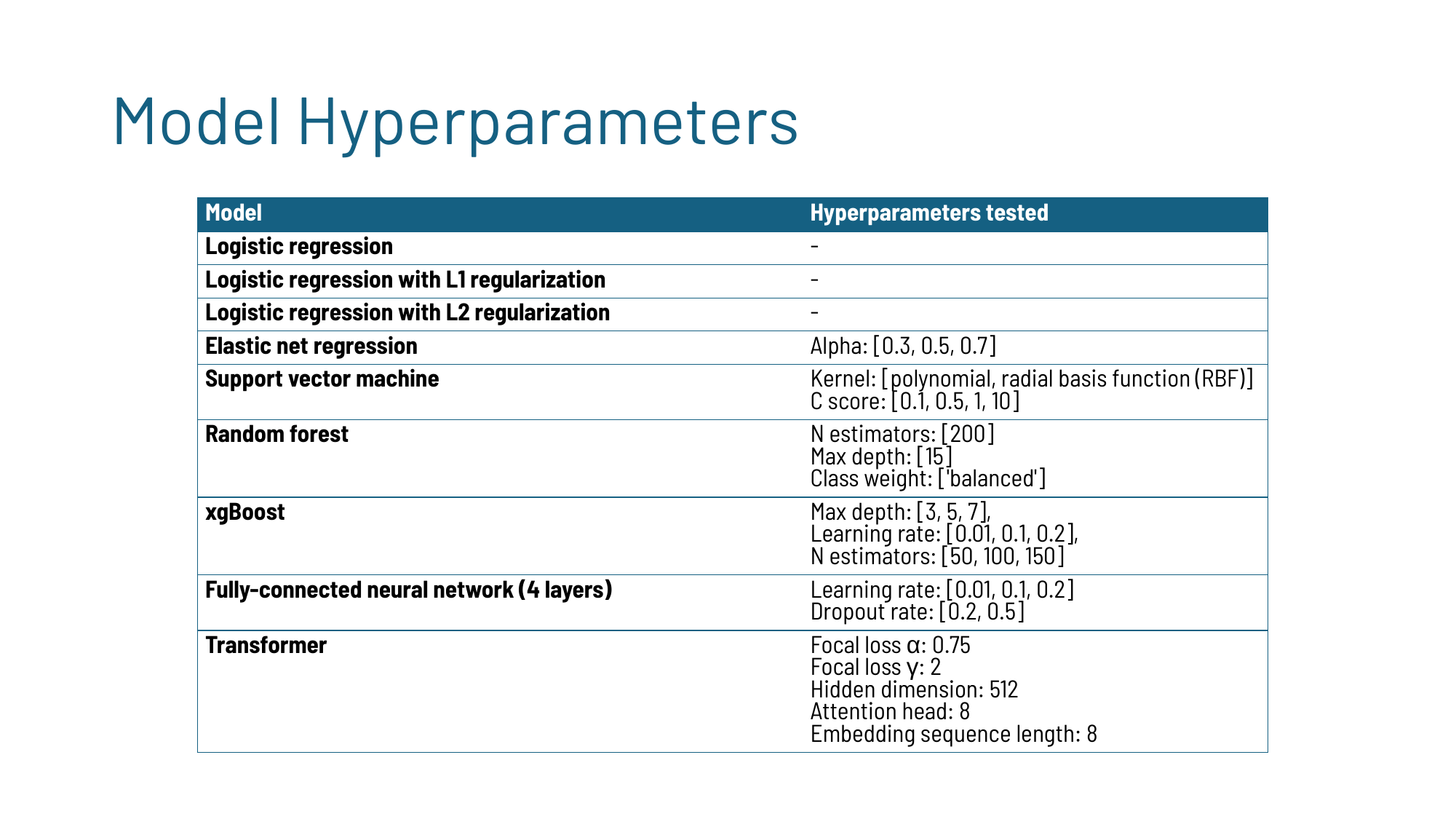

# Model Hyperparameters
| Model | Hyperparameters tested |
| --- | --- |
| Logistic regression | - |
| Logistic regression with L1 regularization | - |
| Logistic regression with L2 regularization | - |
| Elastic net regression | Alpha: [0.3, 0.5, 0.7] |
| Support vector machine | Kernel: [polynomial, radial basis function (RBF)]  C score: [0.1, 0.5, 1, 10] |
| Random forest | N estimators: [200]   Max depth: [15]   Class weight: ['balanced'] |
| xgBoost | Max depth: [3, 5, 7],  Learning rate: [0.01, 0.1, 0.2],  N estimators: [50, 100, 150] |
| Fully-connected neural network (4 layers) | Learning rate: [0.01, 0.1, 0.2]  Dropout rate: [0.2, 0.5] |
| Transformer | Focal loss α: 0.75  Focal loss γ: 2  Hidden dimension: 512  Attention head: 8  Embedding sequence length: 8 |